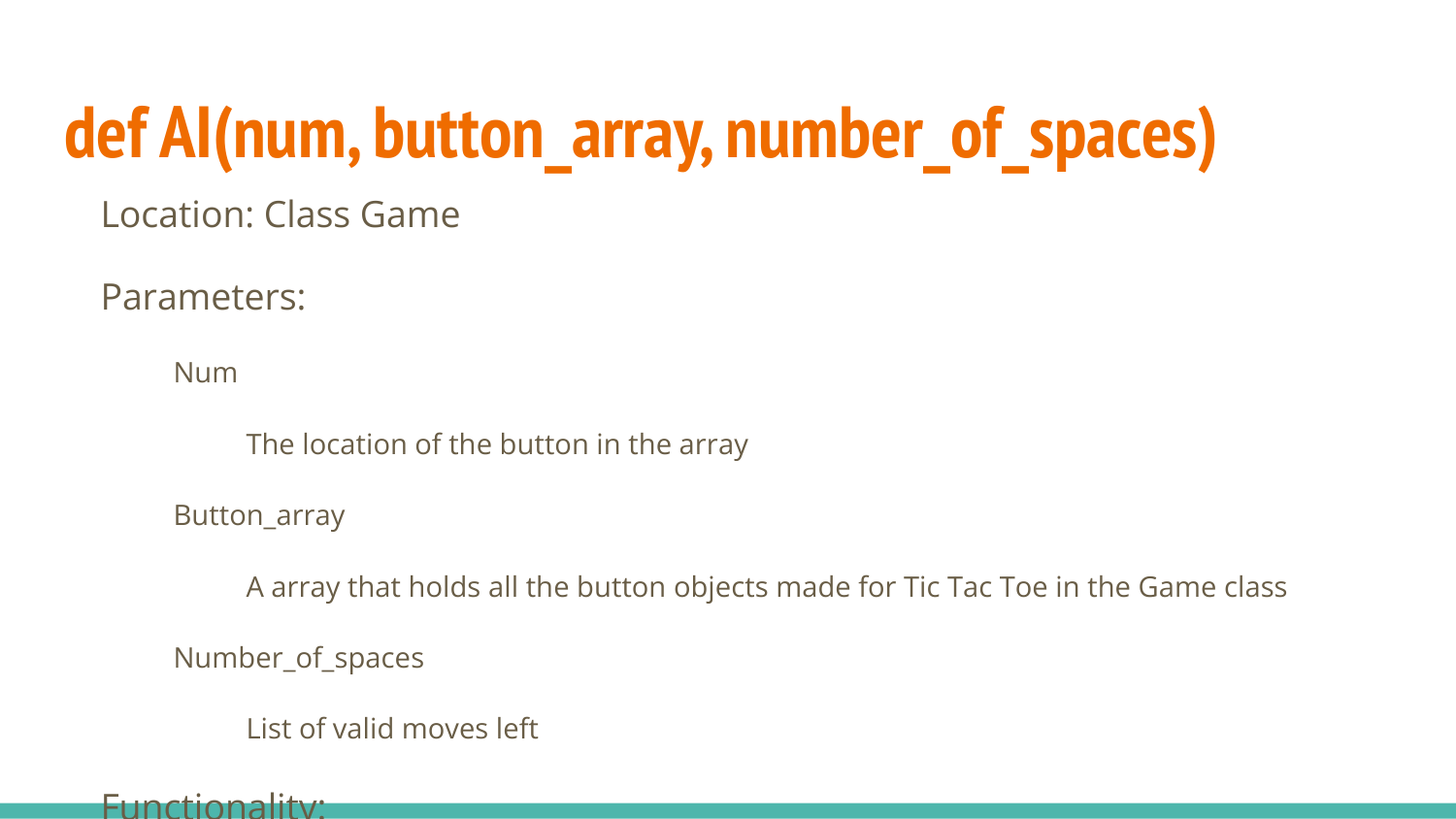

# def AI(num, button_array, number_of_spaces)
Location: Class Game
Parameters:
Num
The location of the button in the array
Button_array
A array that holds all the button objects made for Tic Tac Toe in the Game class
Number_of_spaces
List of valid moves left
Functionality:
Allows for AI game play. After the player picks a stop, the AI automatically chooses its sopt.
Output:
A modified game board each time its run. Changes label on the button depending on where the player clicks it, and also changes its corresponding  location in the representative array and prints the status of it out.